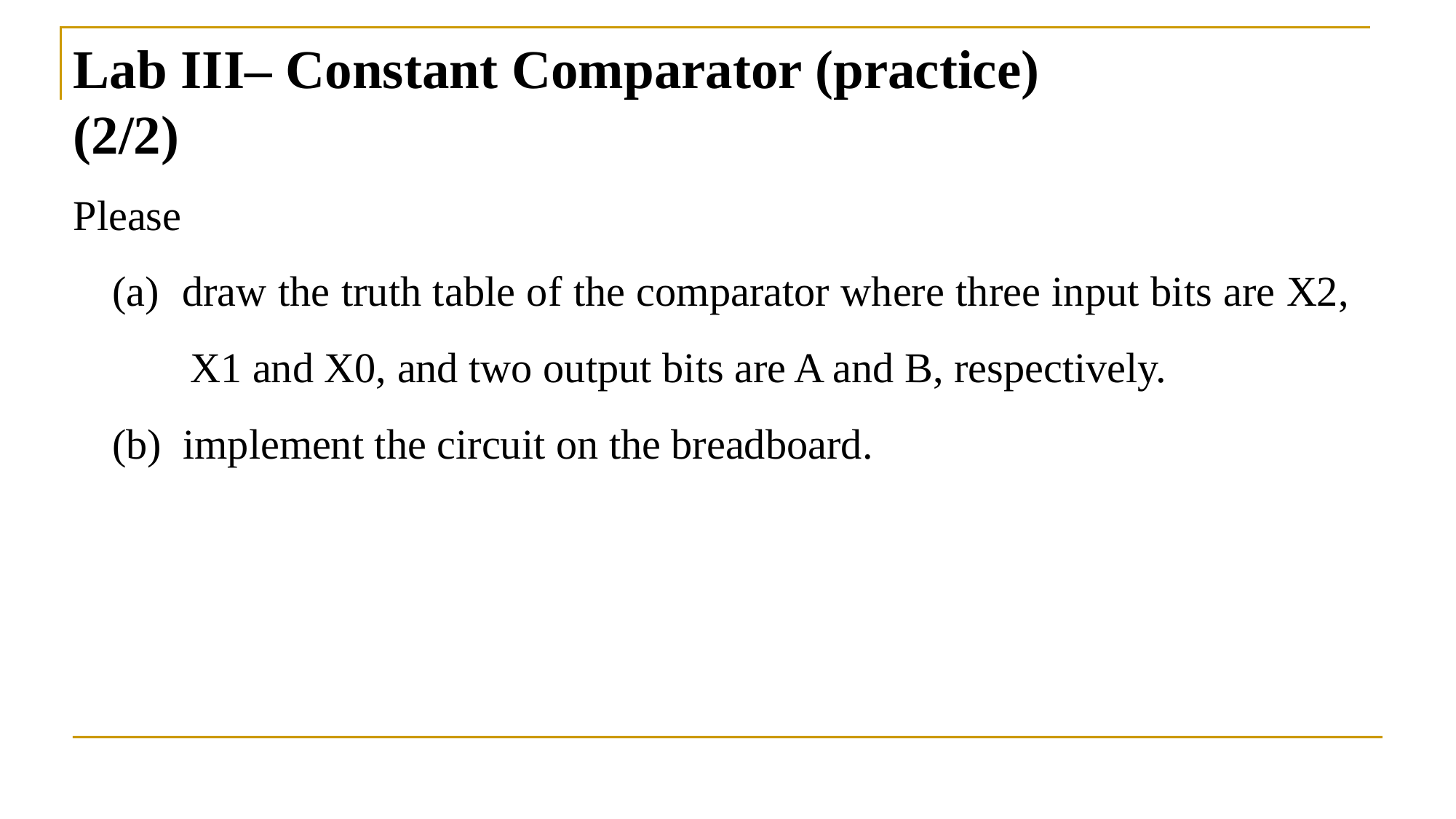

Lab III– Constant Comparator (practice) (2/2)
Please
(a)  draw the truth table of the comparator where three input bits are X2, X1 and X0, and two output bits are A and B, respectively.
(b)  implement the circuit on the breadboard.